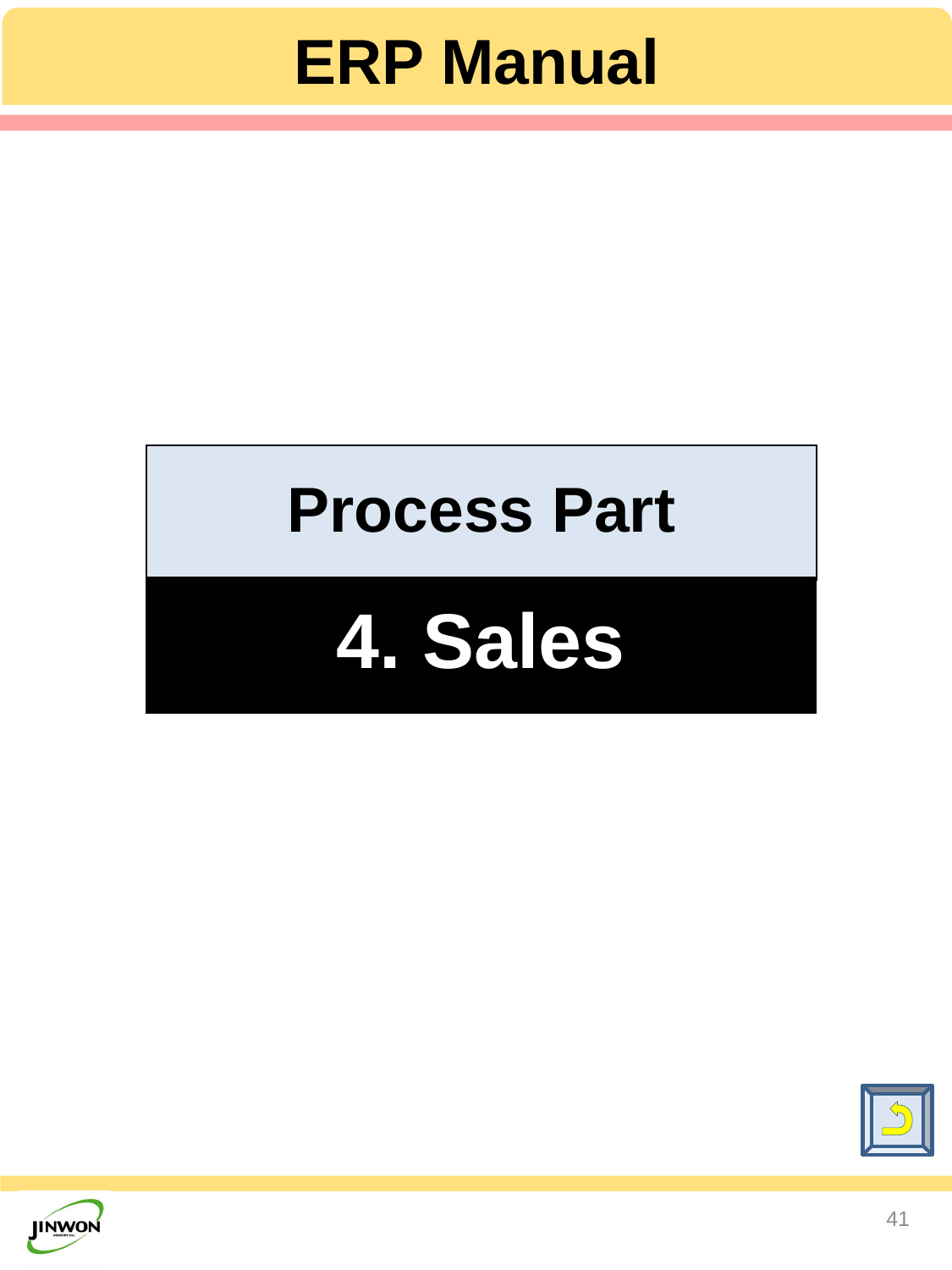

ERP Manual
Process Part
4. Sales

41